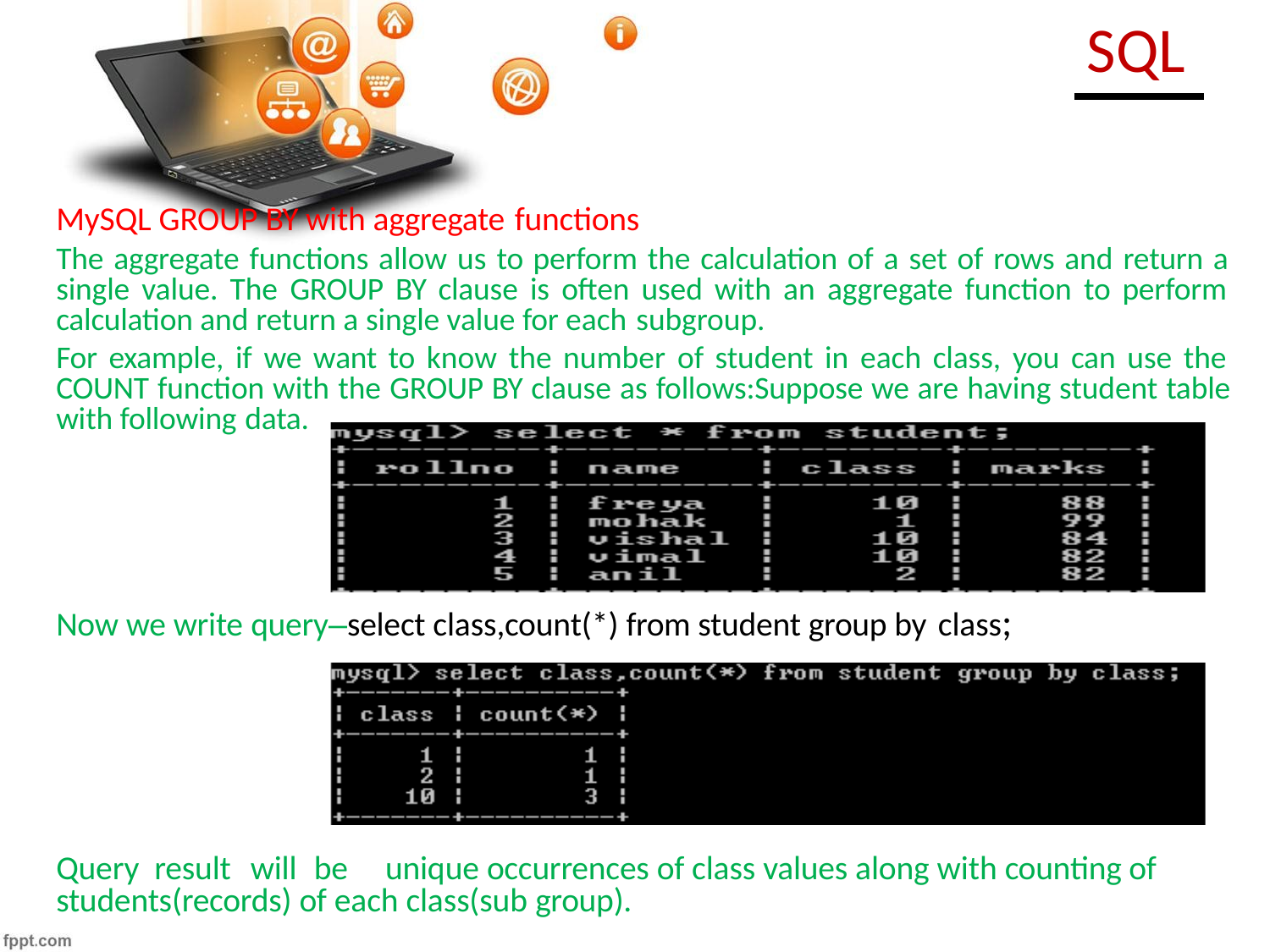

# SQL

MySQL GROUP BY with aggregate functions
The aggregate functions allow us to perform the calculation of a set of rows and return a  single value. The GROUP BY clause is often used with an aggregate function to perform  calculation and return a single value for each subgroup.
For example, if we want to know the number of student in each class, you can use the  COUNT function with the GROUP BY clause as follows:Suppose we are having student table  with following data.

Now we write query–select class,count(*) from student group by class;

Query  result  will  be	unique occurrences of class values along with counting of  students(records) of each class(sub group).